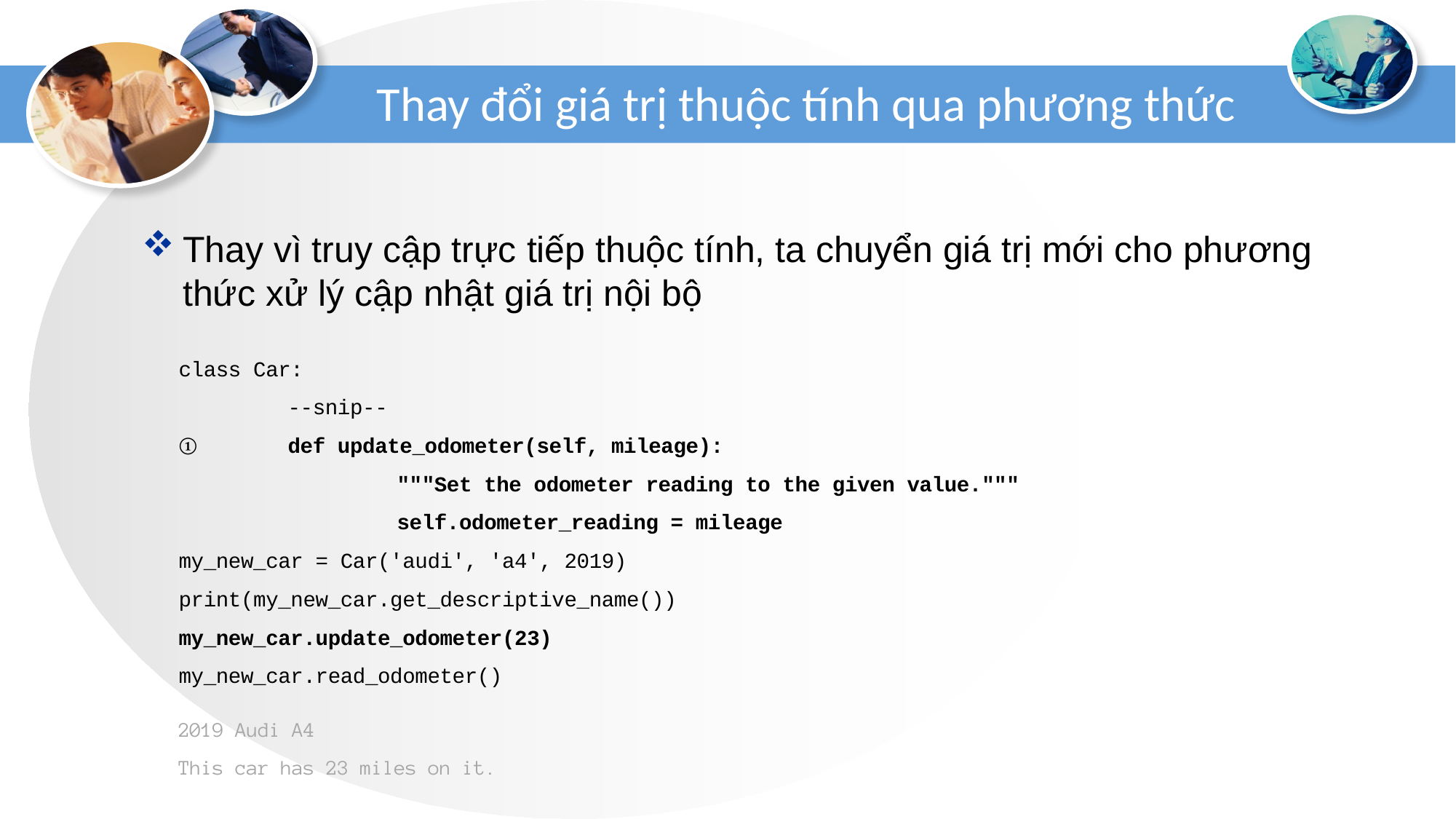

# Thay đổi giá trị thuộc tính qua phương thức
Thay vì truy cập trực tiếp thuộc tính, ta chuyển giá trị mới cho phương thức xử lý cập nhật giá trị nội bộ
class Car:
	--snip--
①	def update_odometer(self, mileage):
		"""Set the odometer reading to the given value."""
		self.odometer_reading = mileage
my_new_car = Car('audi', 'a4', 2019)
print(my_new_car.get_descriptive_name())
my_new_car.update_odometer(23)
my_new_car.read_odometer()
2019 Audi A4
This car has 23 miles on it.